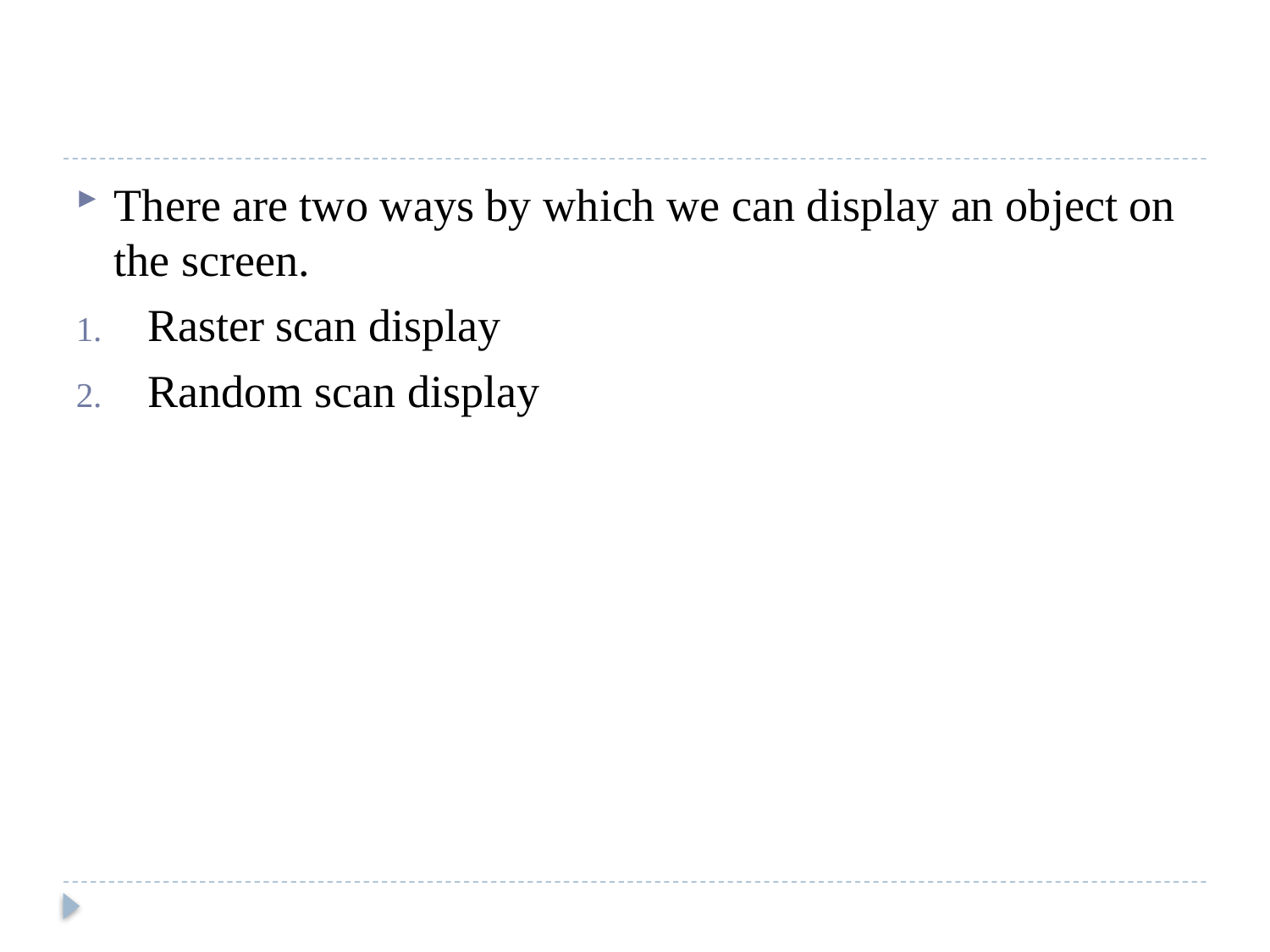

#
There are two ways by which we can display an object on the screen.
Raster scan display
Random scan display